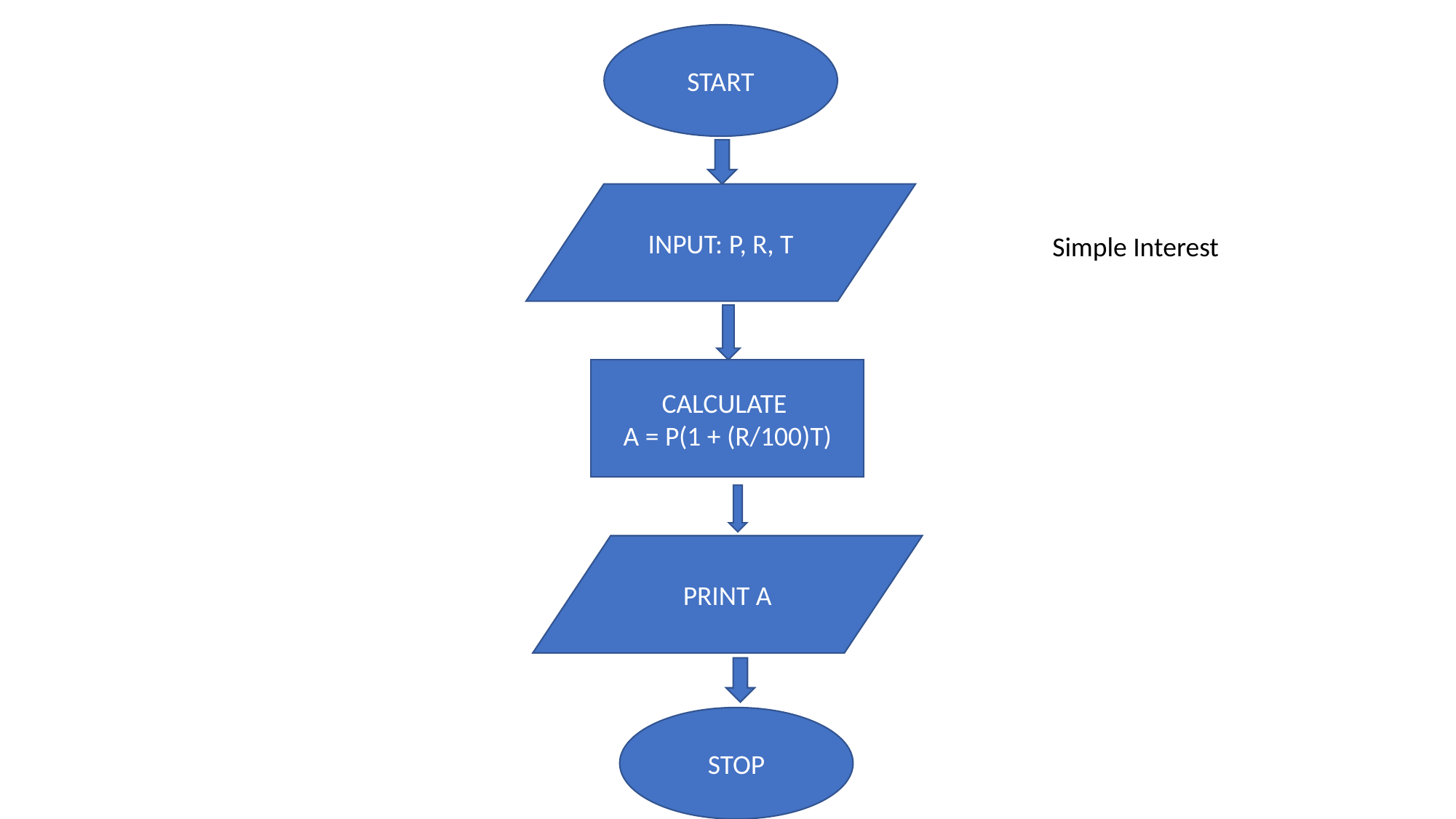

START

INPUT: P, R, T
Simple Interest

CALCULATE
A = P(1 + (R/100)T)

PRINT A

STOP